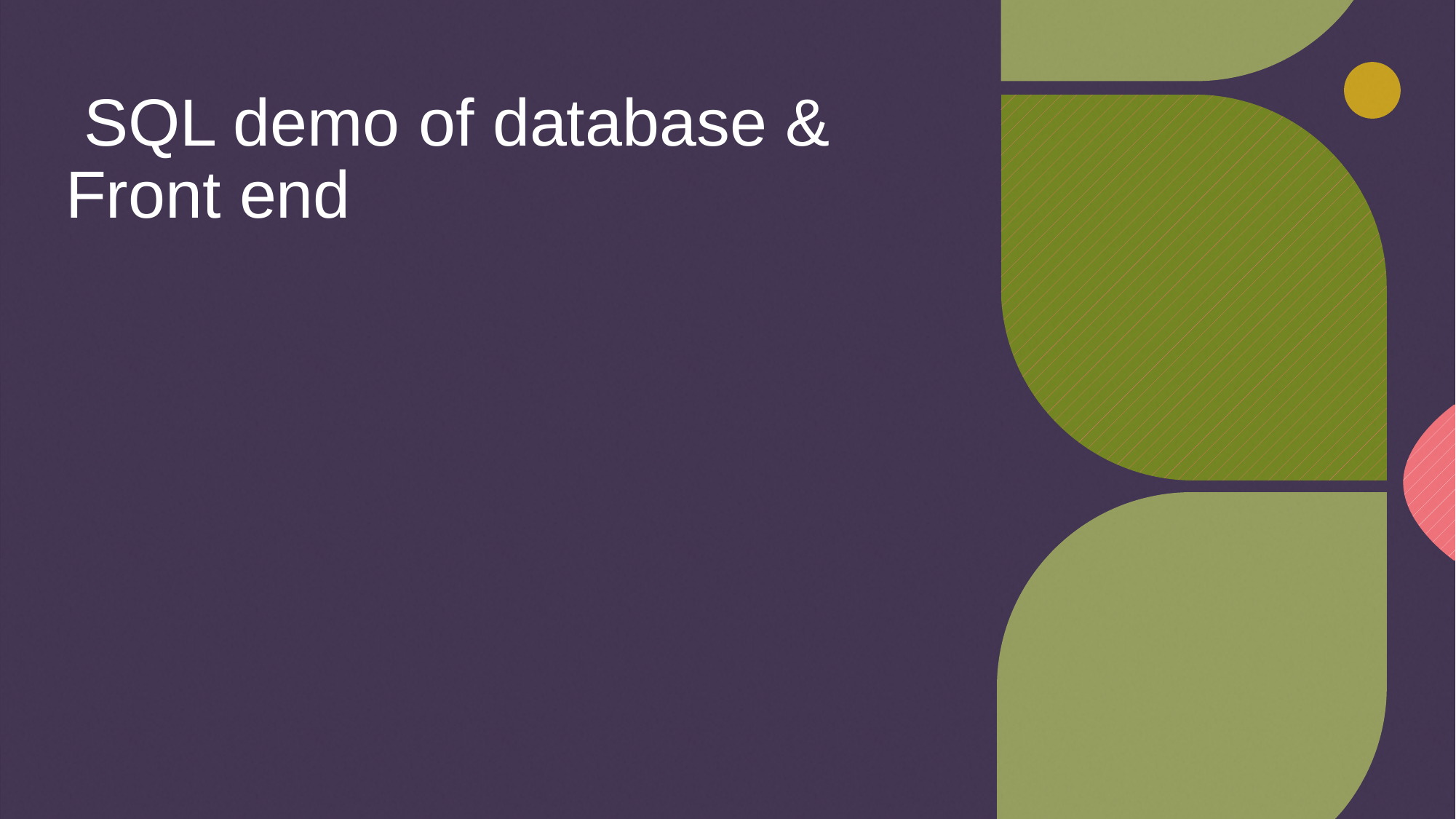

# SQL demo of database & Front end